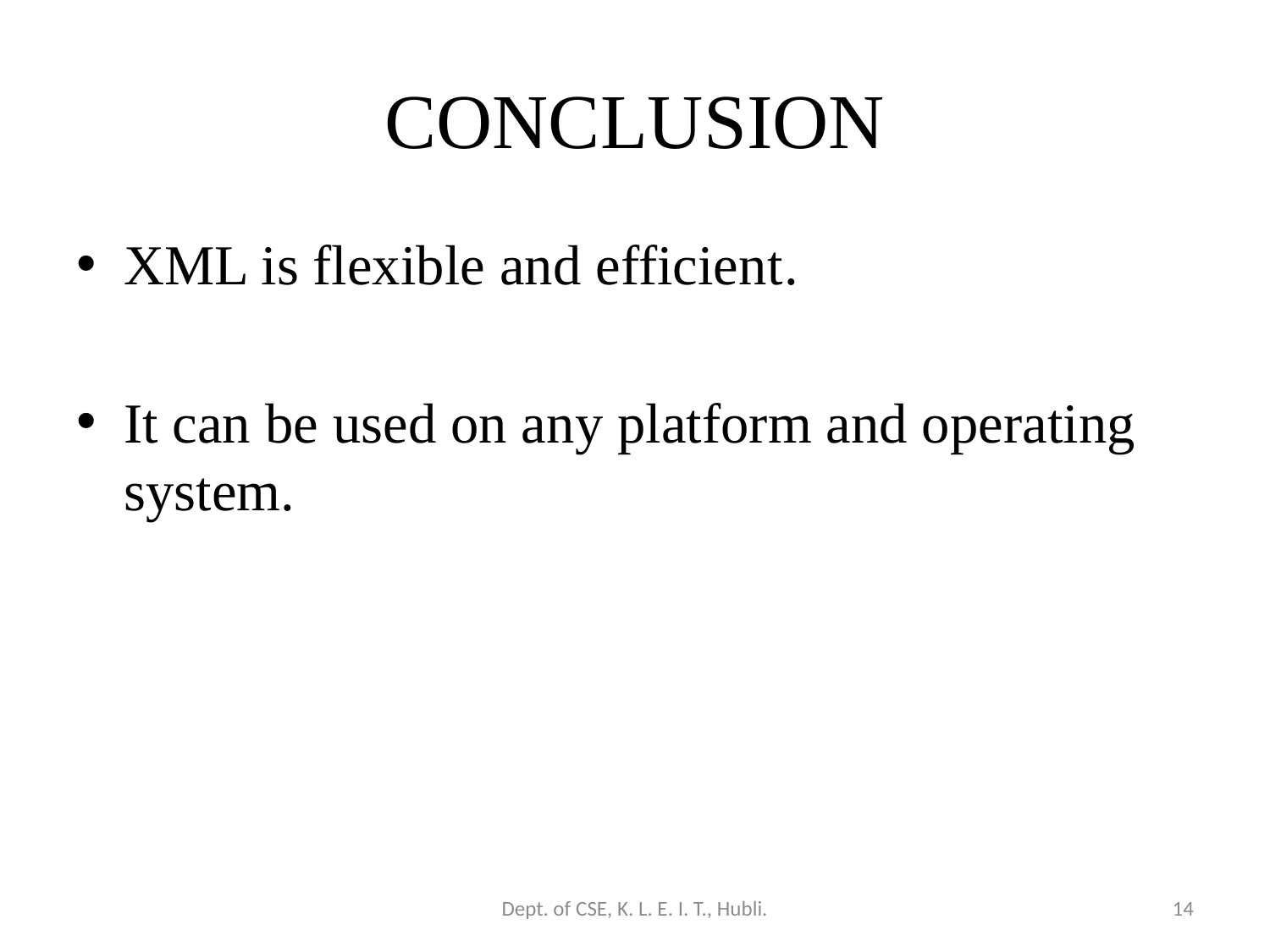

# Conclusion
XML is flexible and efficient.

It can be used on any platform and operating system.

Dept. of CSE, K. L. E. I. T., Hubli.
14